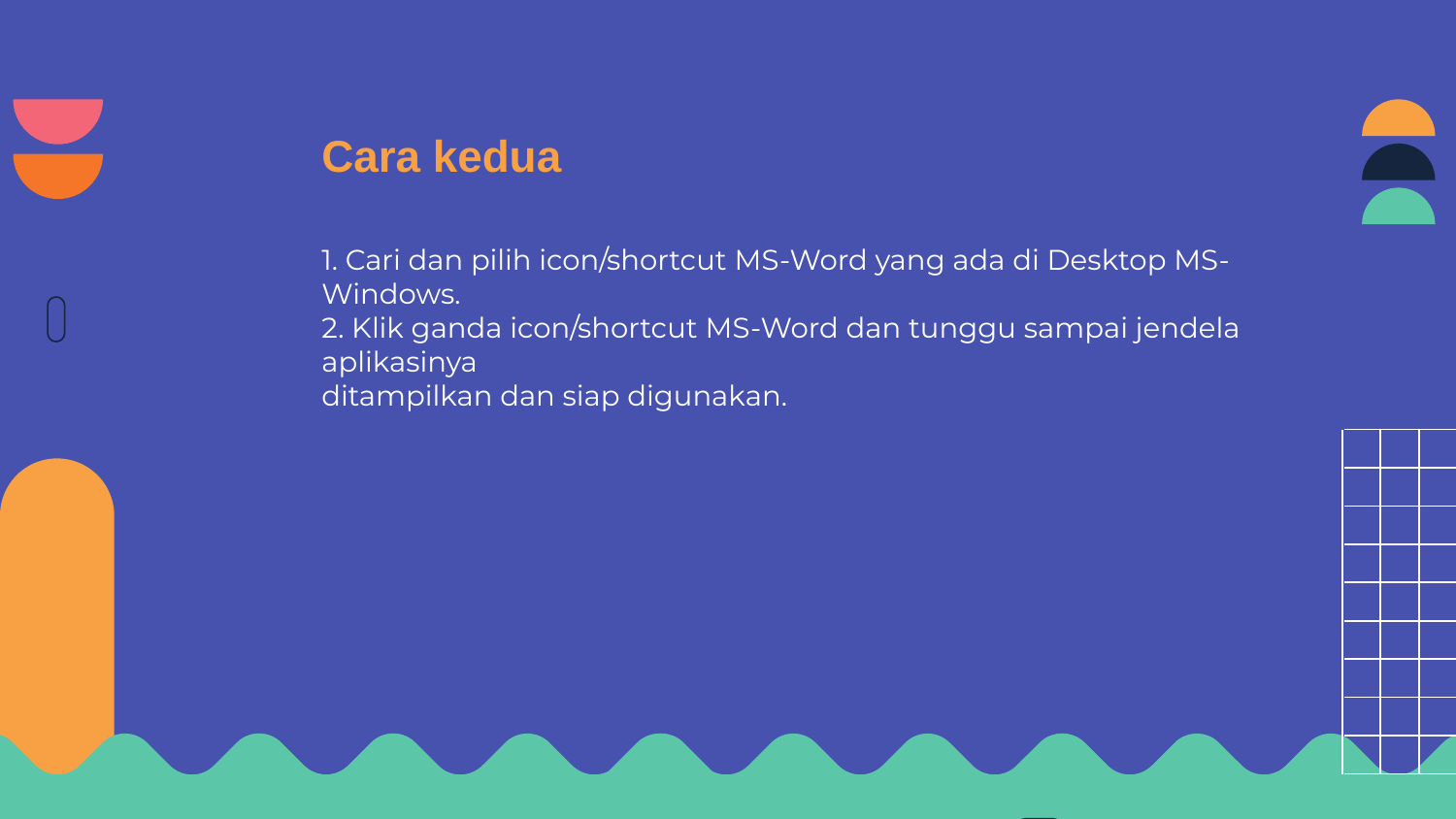

Cara kedua
1. Cari dan pilih icon/shortcut MS-Word yang ada di Desktop MS- Windows.
2. Klik ganda icon/shortcut MS-Word dan tunggu sampai jendela aplikasinya
ditampilkan dan siap digunakan.